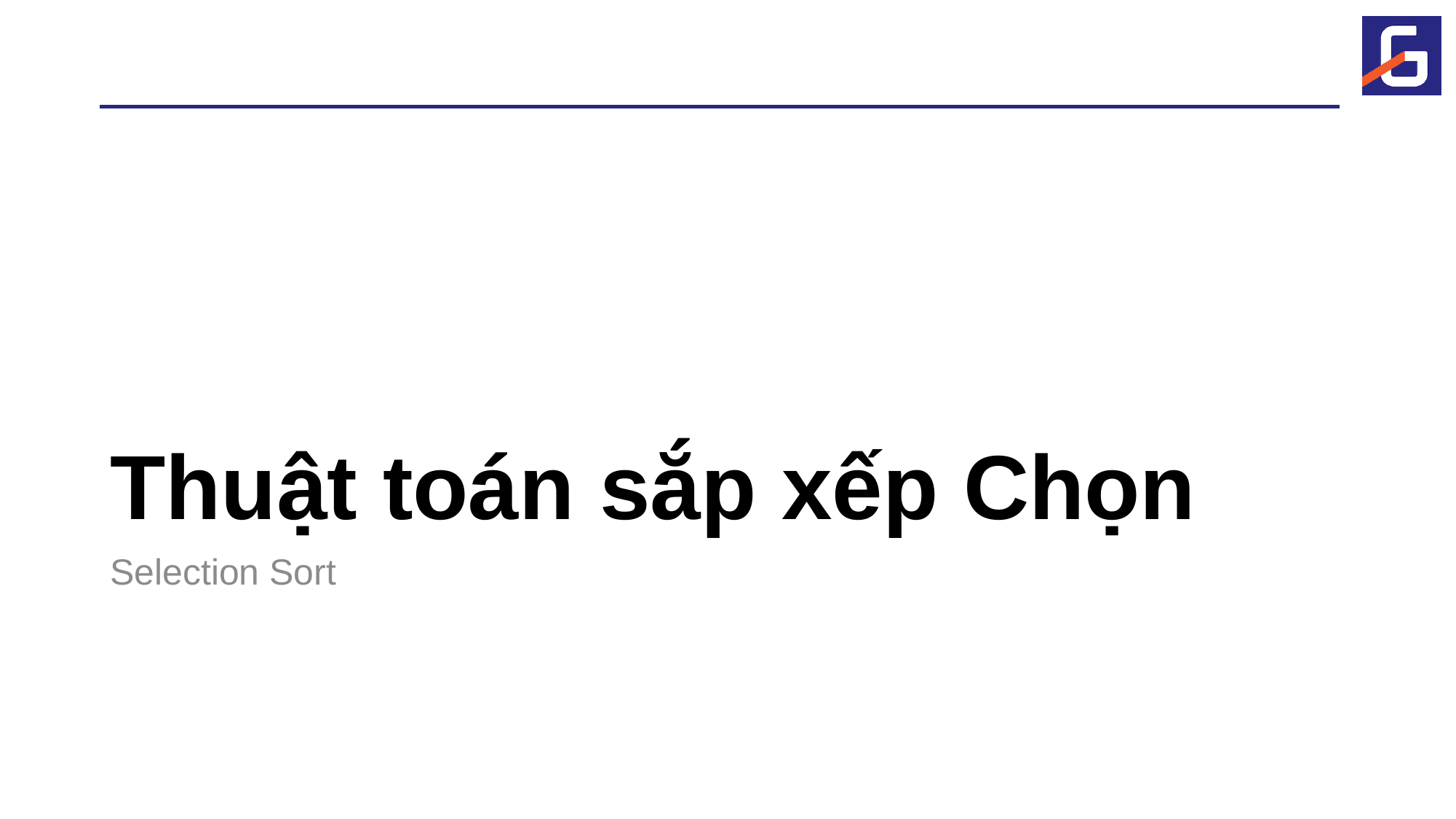

# Thuật toán sắp xếp Chọn
Selection Sort